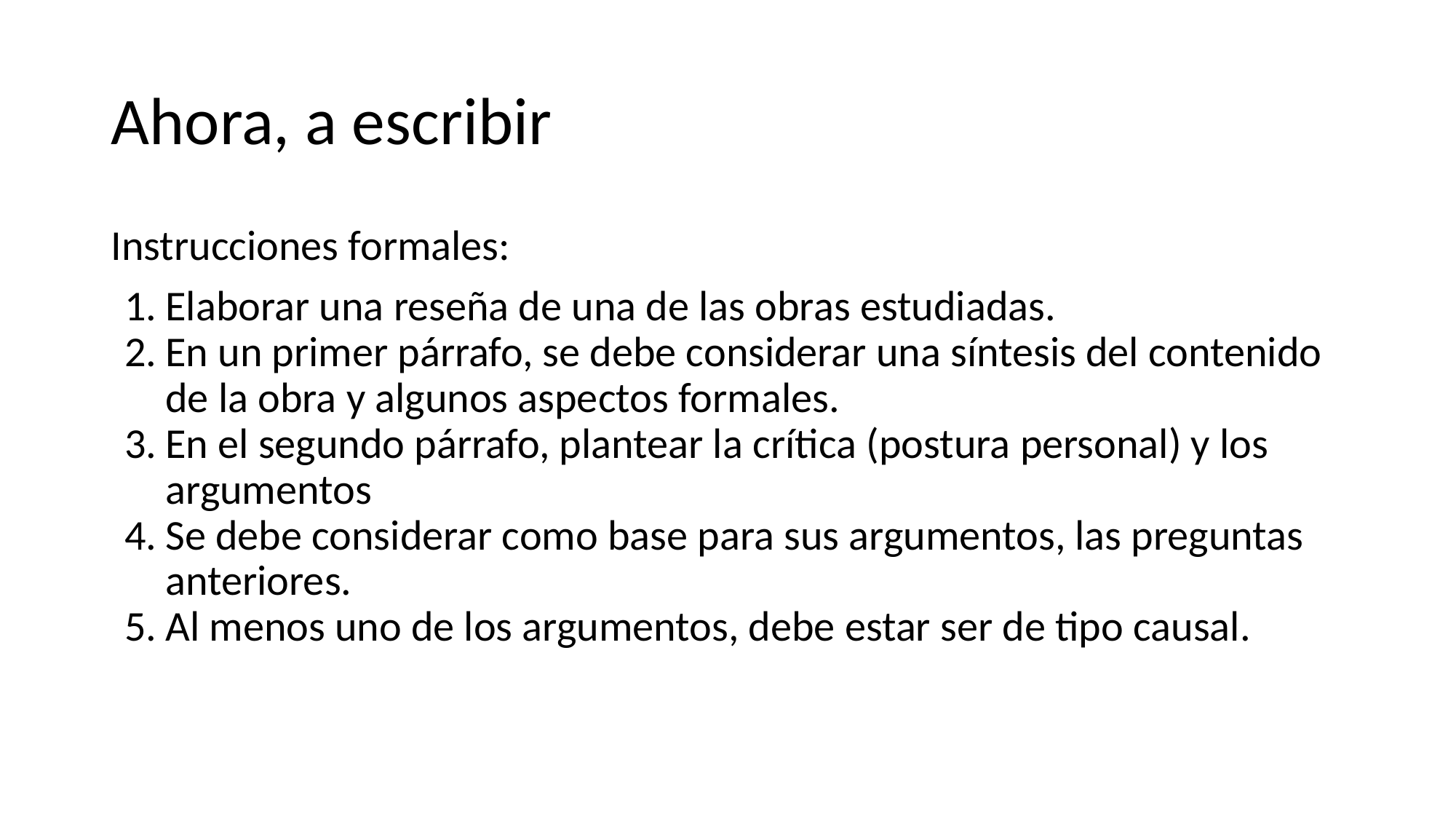

# Ahora, a escribir
Instrucciones formales:
Elaborar una reseña de una de las obras estudiadas.
En un primer párrafo, se debe considerar una síntesis del contenido de la obra y algunos aspectos formales.
En el segundo párrafo, plantear la crítica (postura personal) y los argumentos
Se debe considerar como base para sus argumentos, las preguntas anteriores.
Al menos uno de los argumentos, debe estar ser de tipo causal.